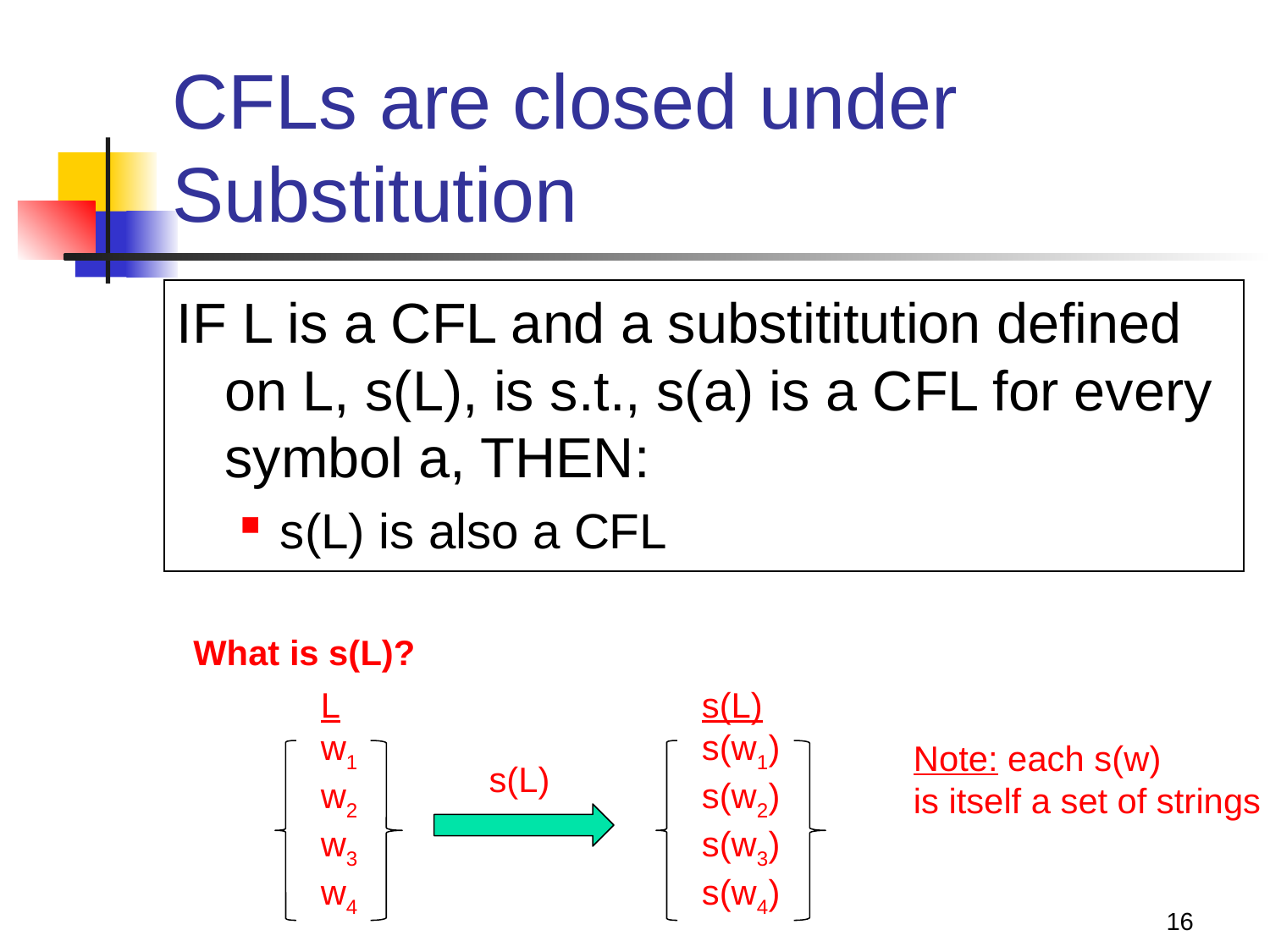

# CFLs are closed under Substitution
IF L is a CFL and a substititution defined on L, s(L), is s.t., s(a) is a CFL for every symbol a, THEN:
s(L) is also a CFL
What is s(L)?
L
w1
w2
w3
w4
…
s(L)
s(w1)
s(w2)
s(w3)
s(w4)
…
Note: each s(w)
is itself a set of strings

s(L)

16